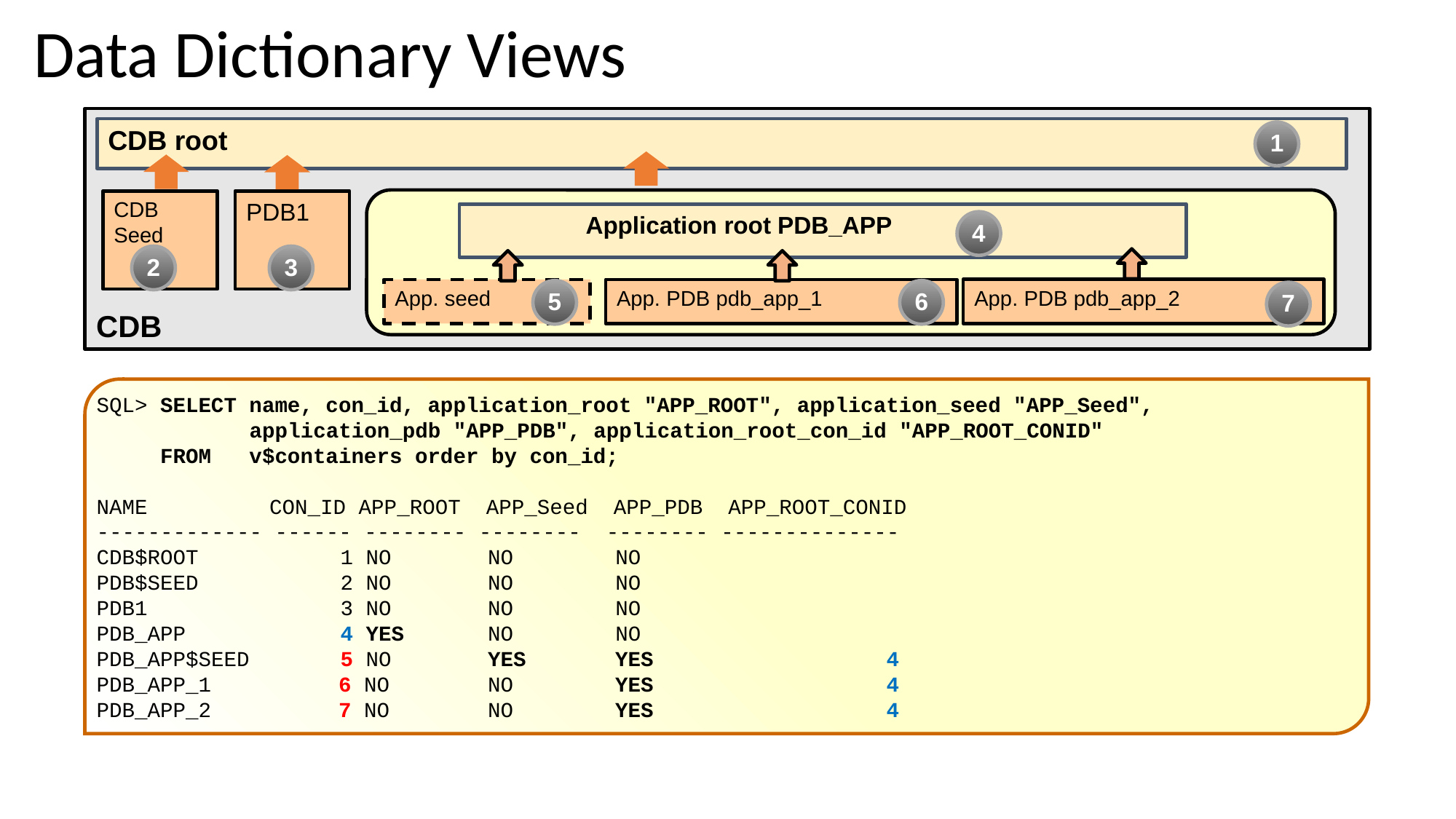

# Data Dictionary Views

CDB root
1

CDB  Seed
PDB1
Application root PDB_APP
4
2
3

App. PDB pdb_app_2
App. seed
App. PDB pdb_app_1
5
6
7
CDB
SQL> SELECT name, con_id, application_root "APP_ROOT", application_seed "APP_Seed",
            application_pdb "APP_PDB", application_root_con_id "APP_ROOT_CONID"
     FROM   v$containers order by con_id;

NAME	     CON_ID APP_ROOT  APP_Seed  APP_PDB  APP_ROOT_CONID
------------- ------ -------- --------  -------- --------------
CDB$ROOT		  1 NO	     NO        NO
PDB$SEED		  2 NO	     NO        NO
PDB1		  3 NO	     NO        NO
PDB_APP		  4 YES	     NO        NO
PDB_APP$SEED	  5 NO	     YES       YES		  4
PDB_APP_1          6 NO	     NO        YES		  4
PDB_APP_2          7 NO	     NO        YES		  4